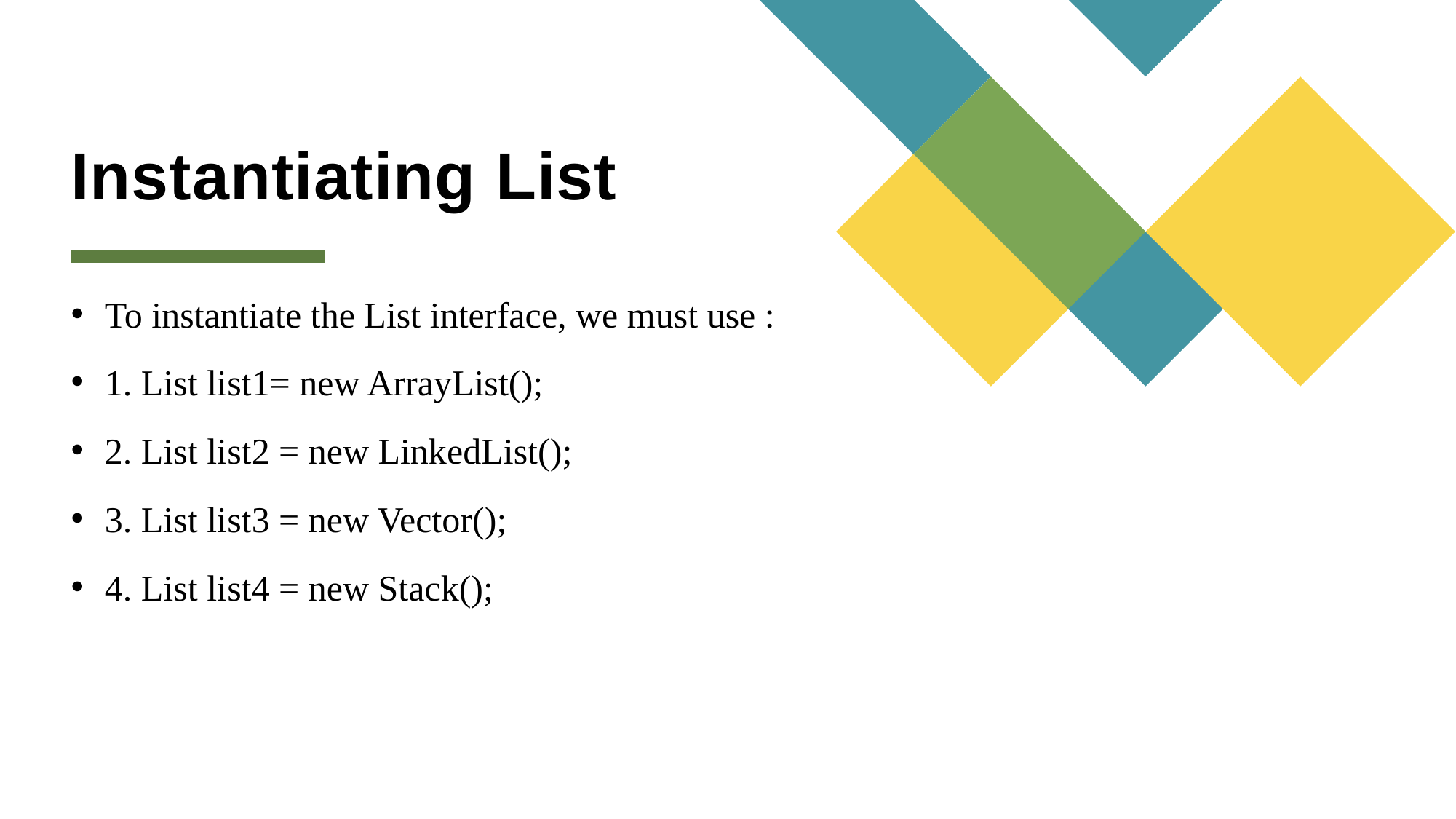

# Instantiating List
To instantiate the List interface, we must use :
1. List list1= new ArrayList();
2. List list2 = new LinkedList();
3. List list3 = new Vector();
4. List list4 = new Stack();